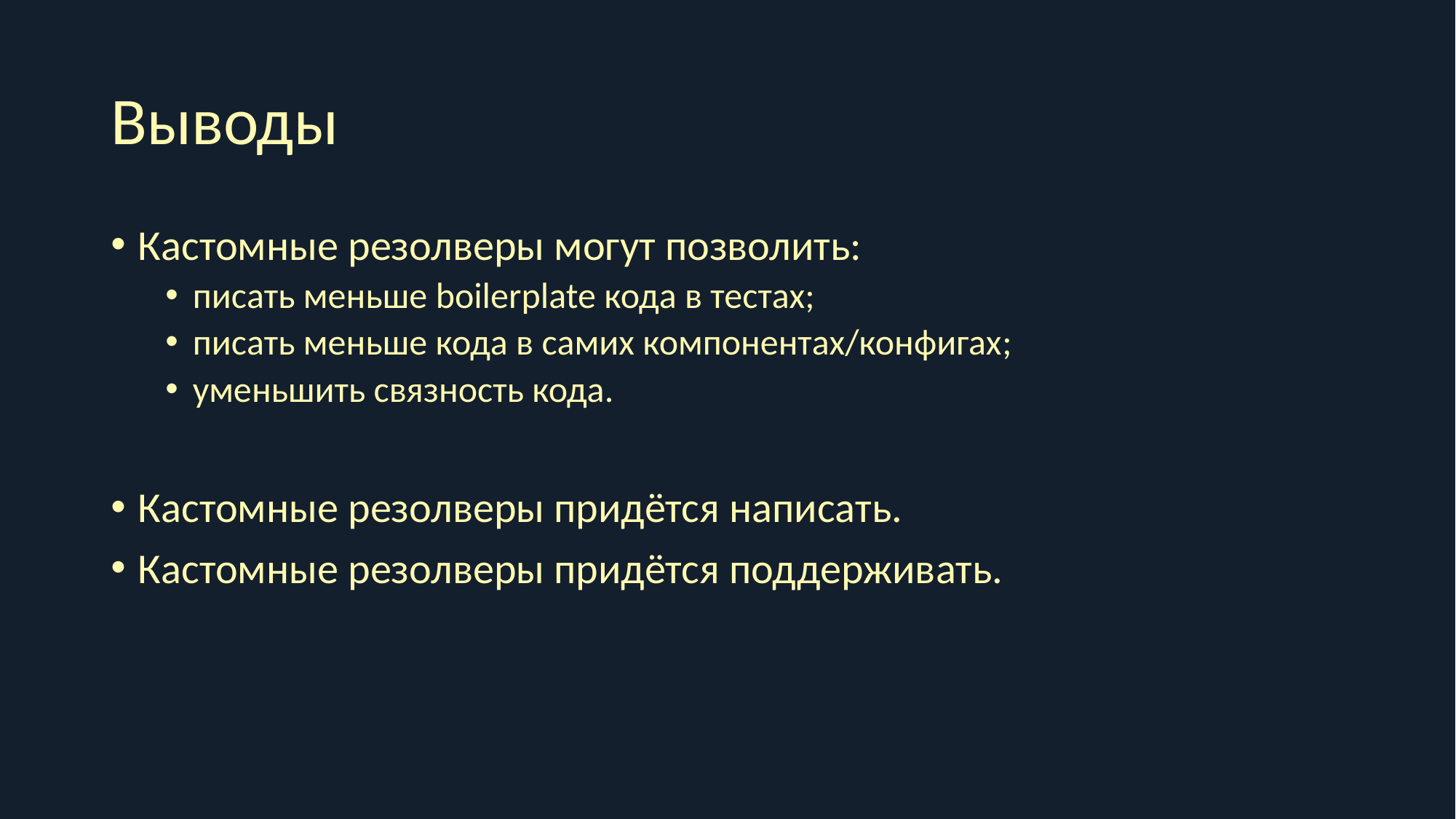

# Выводы
Кастомные резолверы могут позволить:
писать меньше boilerplate кода в тестах;
писать меньше кода в самих компонентах/конфигах;
уменьшить связность кода.

Кастомные резолверы придётся написать.
Кастомные резолверы придётся поддерживать.